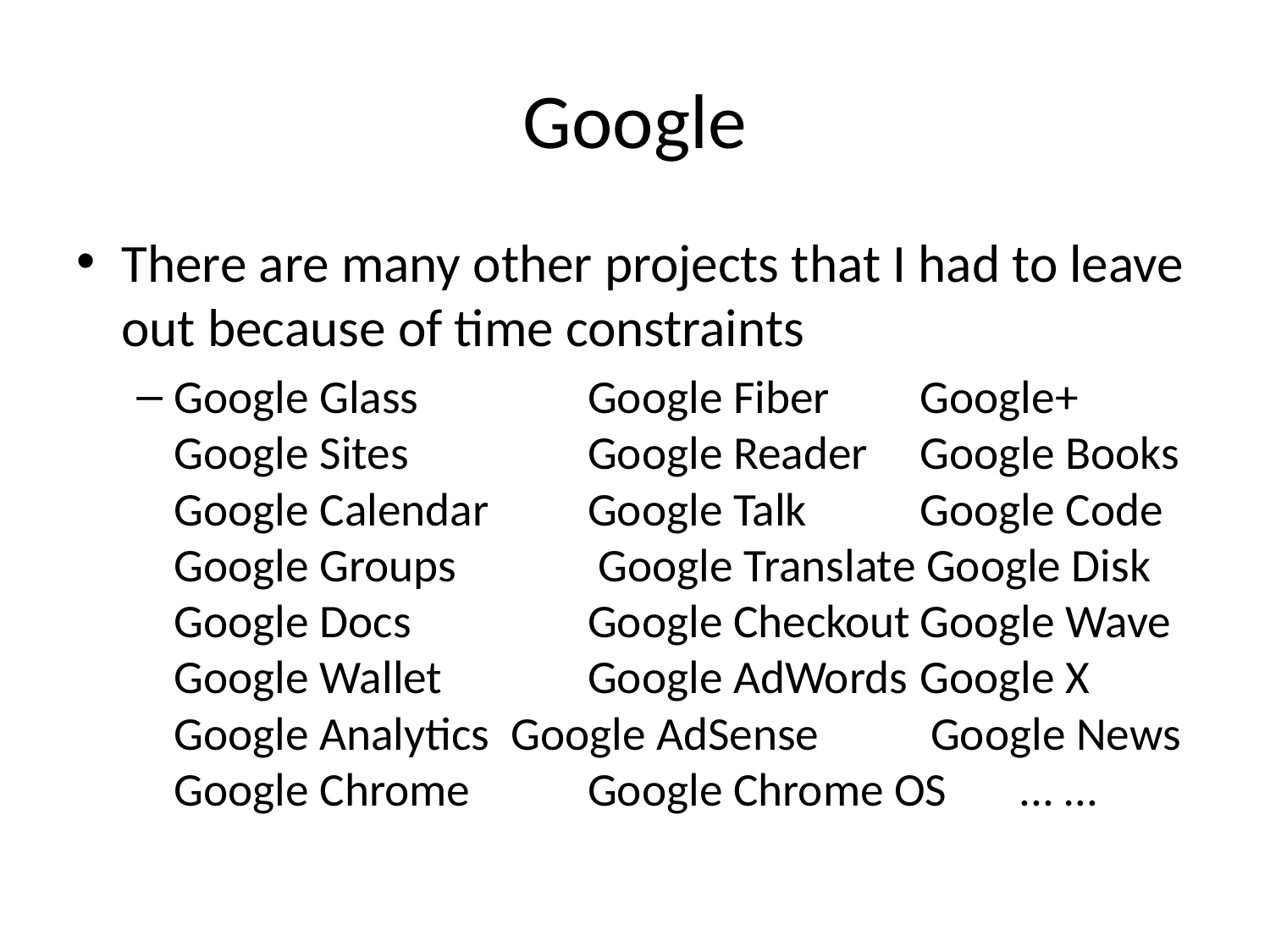

# Google
There are many other projects that I had to leave out because of time constraints
Google Glass	Google Fiber	Google+
Google Sites	Google Reader	Google Books
Google Calendar	Google Talk	Google Code
Google Groups	 Google Translate Google Disk
Google Docs	Google Checkout	Google Wave Google Wallet	Google AdWords	Google X
Google Analytics  Google AdSense	 Google News
Google Chrome	Google Chrome OS	... …